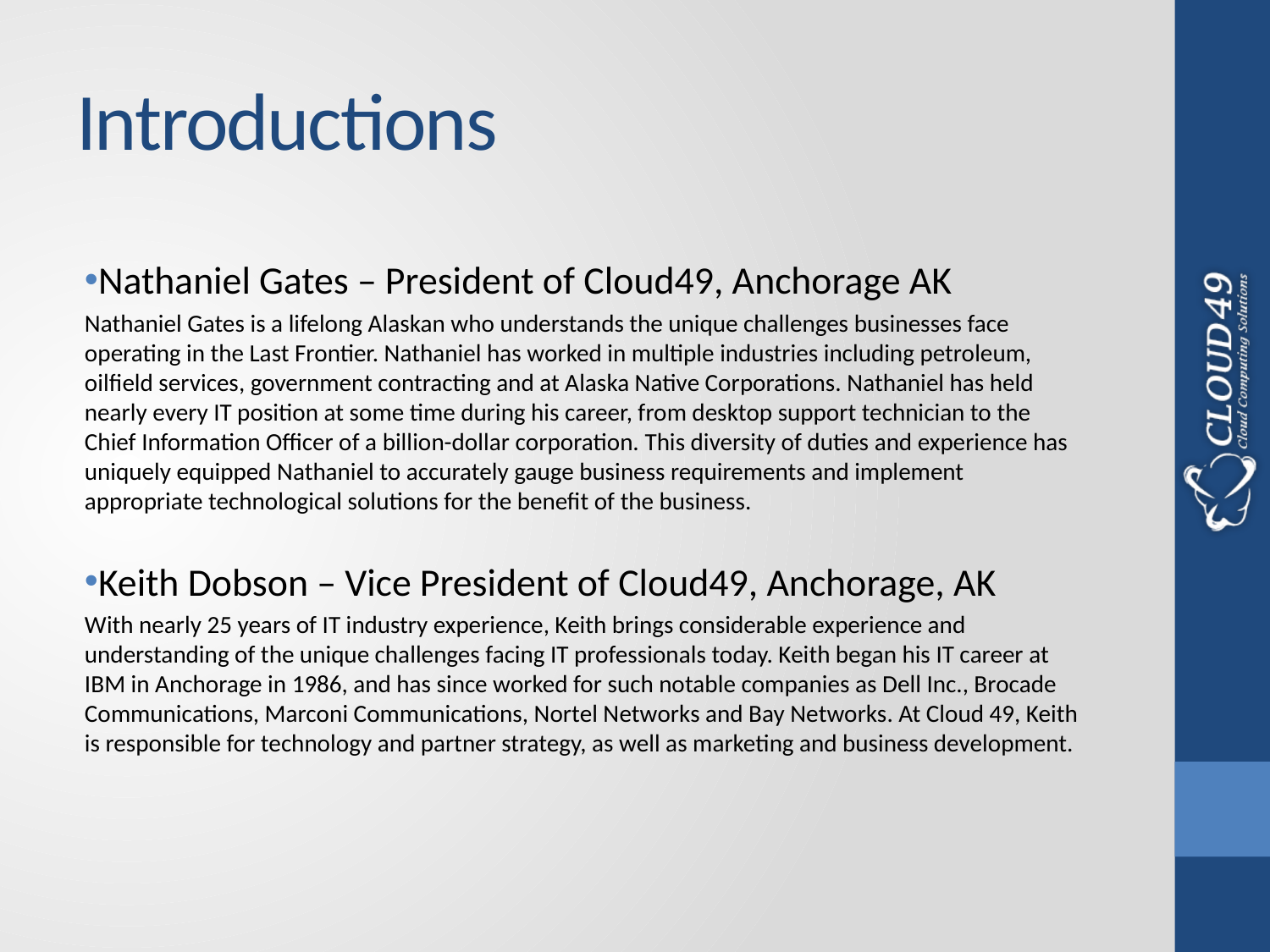

# Introductions

Nathaniel Gates – President of Cloud49, Anchorage AK
Nathaniel Gates is a lifelong Alaskan who understands the unique challenges businesses face operating in the Last Frontier. Nathaniel has worked in multiple industries including petroleum, oilfield services, government contracting and at Alaska Native Corporations. Nathaniel has held nearly every IT position at some time during his career, from desktop support technician to the Chief Information Officer of a billion-dollar corporation. This diversity of duties and experience has uniquely equipped Nathaniel to accurately gauge business requirements and implement appropriate technological solutions for the benefit of the business.

Keith Dobson – Vice President of Cloud49, Anchorage, AK
With nearly 25 years of IT industry experience, Keith brings considerable experience and understanding of the unique challenges facing IT professionals today. Keith began his IT career at IBM in Anchorage in 1986, and has since worked for such notable companies as Dell Inc., Brocade Communications, Marconi Communications, Nortel Networks and Bay Networks. At Cloud 49, Keith is responsible for technology and partner strategy, as well as marketing and business development.